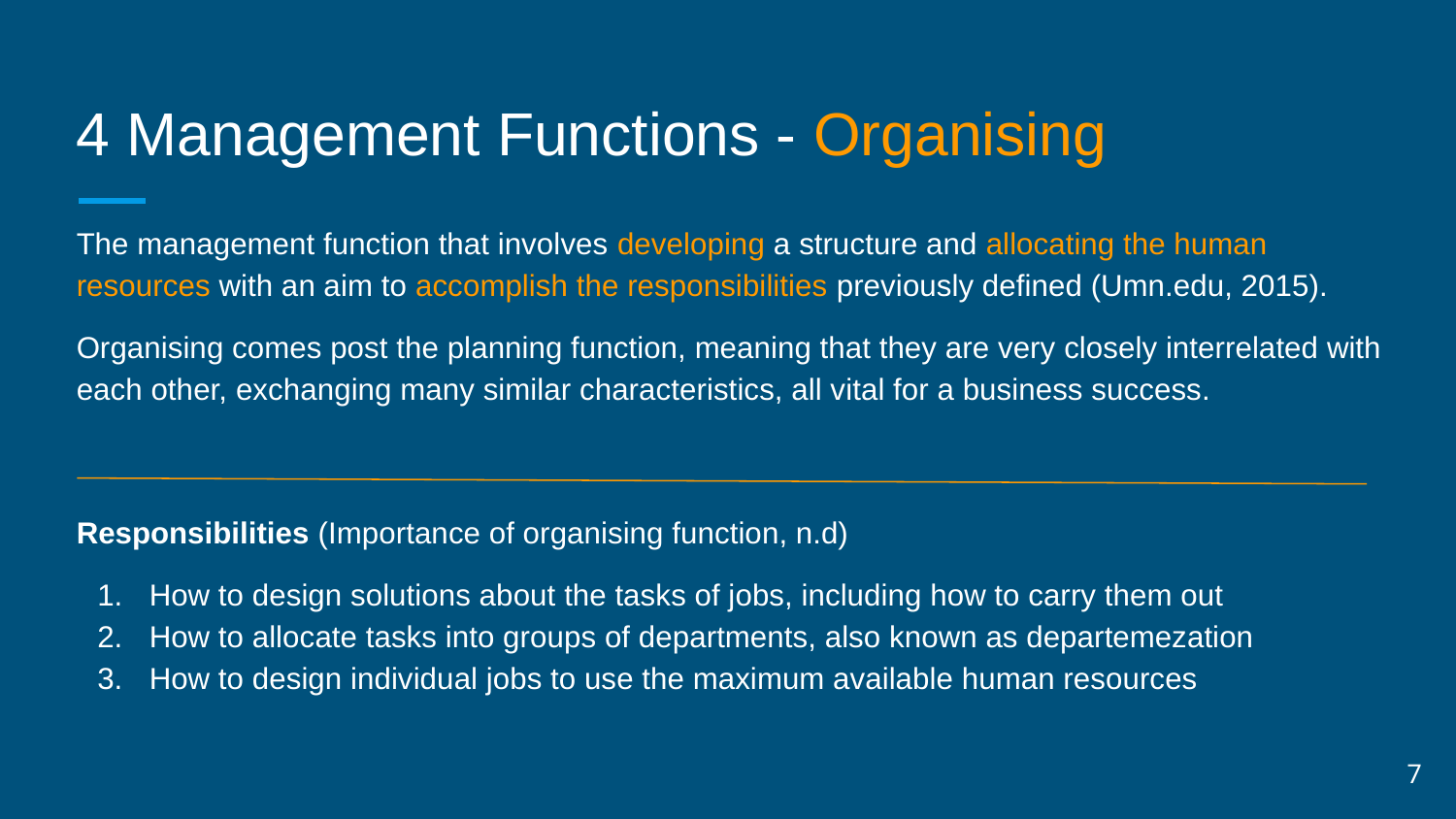

# 4 Management Functions - Organising
The management function that involves developing a structure and allocating the human resources with an aim to accomplish the responsibilities previously defined (Umn.edu, 2015).
Organising comes post the planning function, meaning that they are very closely interrelated with each other, exchanging many similar characteristics, all vital for a business success.
Responsibilities (Importance of organising function, n.d)
How to design solutions about the tasks of jobs, including how to carry them out
How to allocate tasks into groups of departments, also known as departemezation
How to design individual jobs to use the maximum available human resources
7